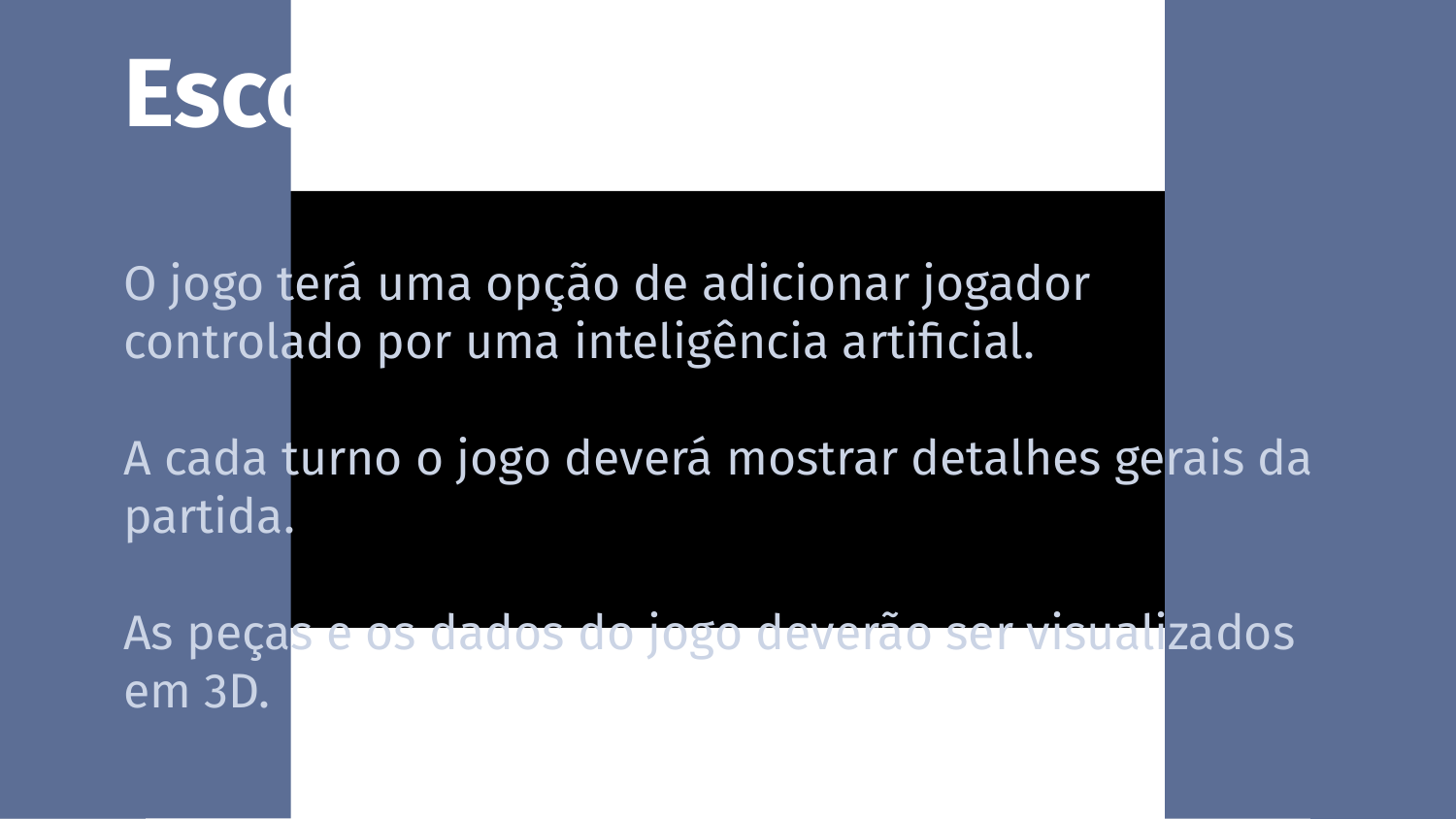

Escopo do Produto
O jogo terá uma opção de adicionar jogador controlado por uma inteligência artificial.

A cada turno o jogo deverá mostrar detalhes gerais da partida.

As peças e os dados do jogo deverão ser visualizados em 3D.